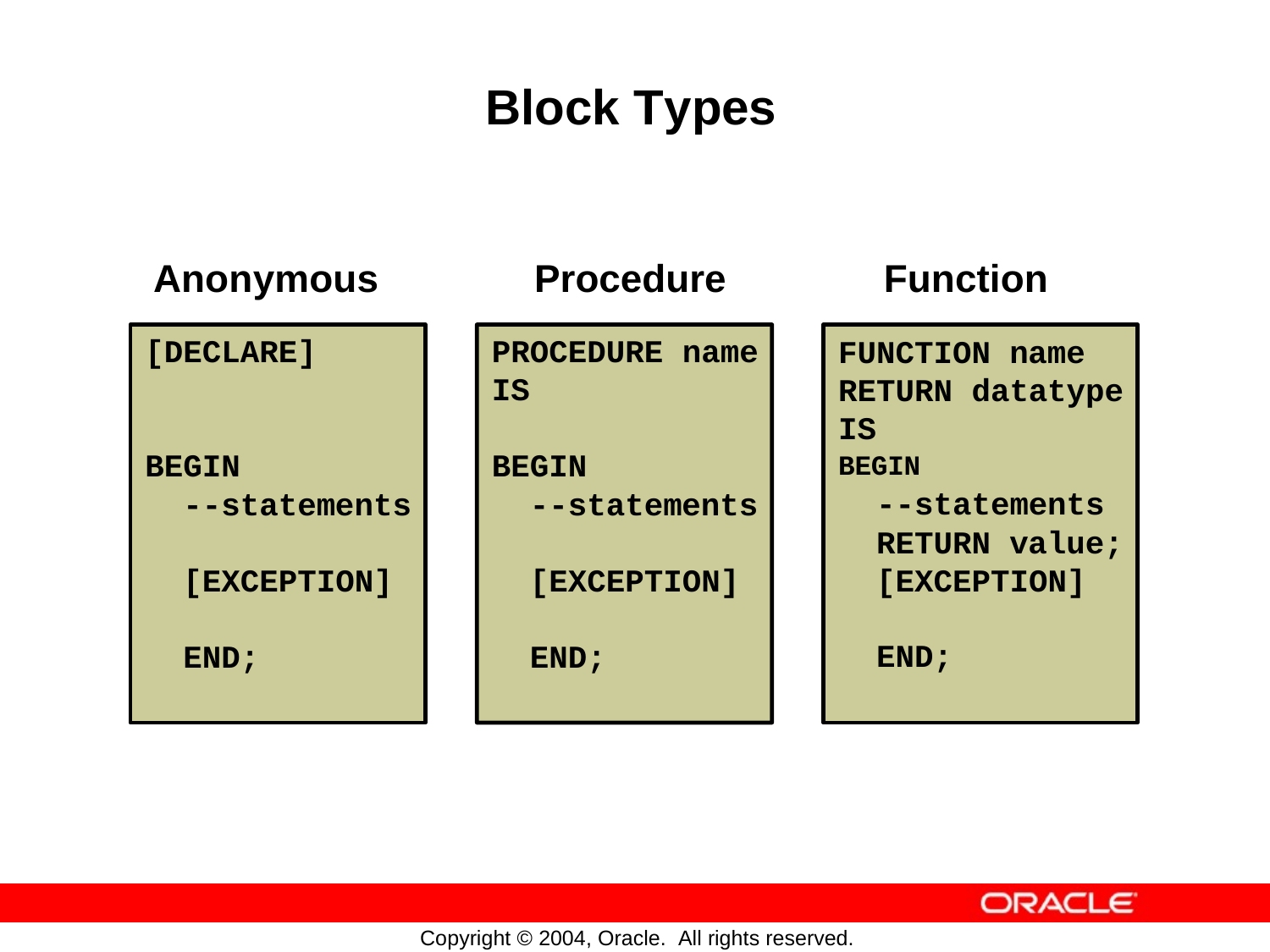

Block Types
Anonymous
Procedure
Function

[DECLARE]
BEGIN
--statements
[EXCEPTION]
END;

PROCEDURE name
IS
BEGIN
--statements
[EXCEPTION]
END;

FUNCTION name
RETURN datatype
IS
BEGIN
--statements
RETURN value;
[EXCEPTION]
END;

Copyright © 2004, Oracle.  All rights reserved.